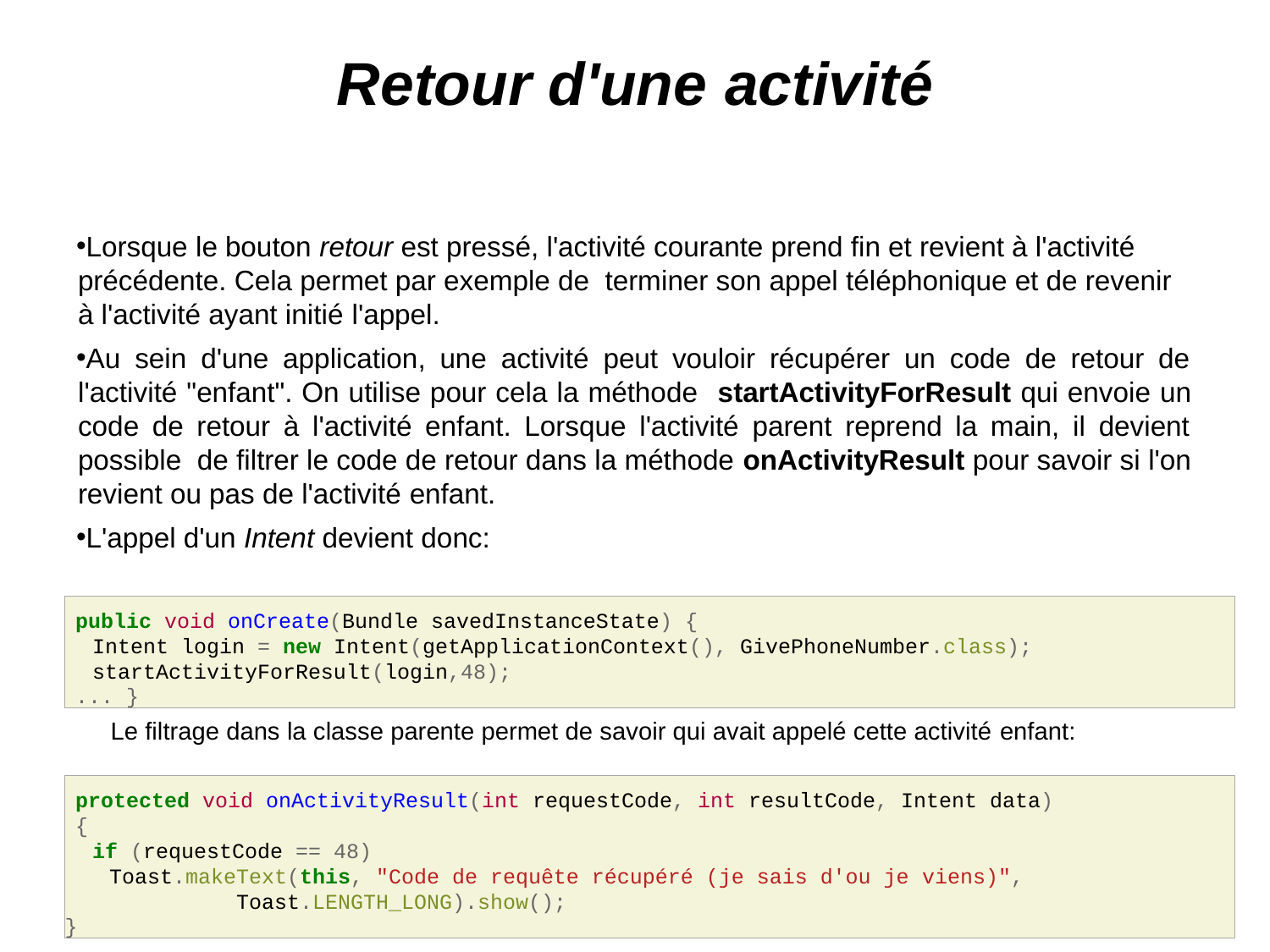

# Retour d'une activité
Lorsque le bouton retour est pressé, l'activité courante prend fin et revient à l'activité précédente. Cela permet par exemple de  terminer son appel téléphonique et de revenir à l'activité ayant initié l'appel.
Au sein d'une application, une activité peut vouloir récupérer un code de retour de l'activité "enfant". On utilise pour cela la méthode  startActivityForResult qui envoie un code de retour à l'activité enfant. Lorsque l'activité parent reprend la main, il devient possible  de filtrer le code de retour dans la méthode onActivityResult pour savoir si l'on revient ou pas de l'activité enfant.
L'appel d'un Intent devient donc:

public void onCreate(Bundle savedInstanceState) {
Intent login = new Intent(getApplicationContext(), GivePhoneNumber.class);  startActivityForResult(login,48);
... }
Le filtrage dans la classe parente permet de savoir qui avait appelé cette activité enfant:
protected void onActivityResult(int requestCode, int resultCode, Intent data)
{
if (requestCode == 48)
Toast.makeText(this, "Code de requête récupéré (je sais d'ou je viens)",  Toast.LENGTH_LONG).show();
}